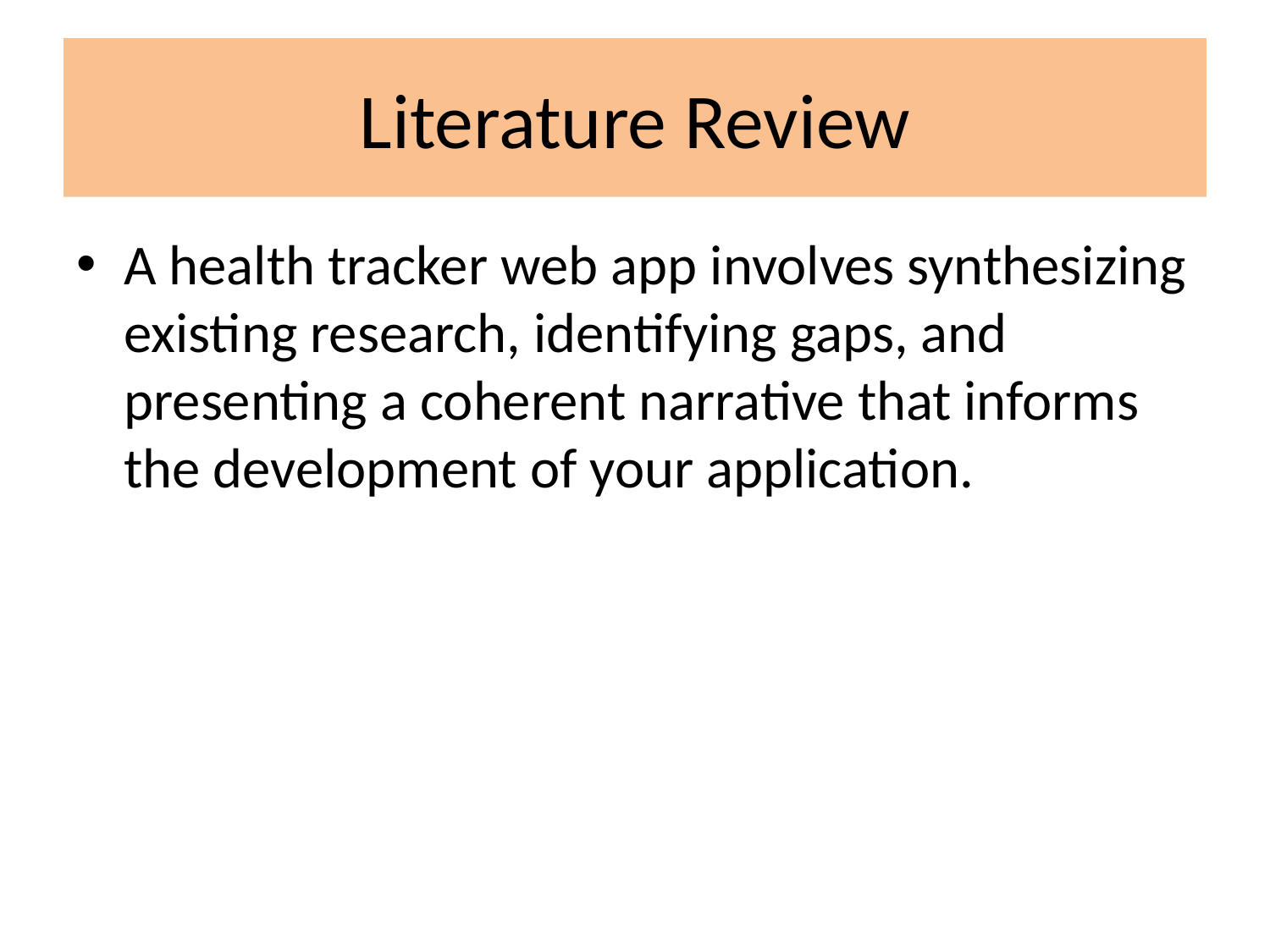

# Literature Review
A health tracker web app involves synthesizing existing research, identifying gaps, and presenting a coherent narrative that informs the development of your application.